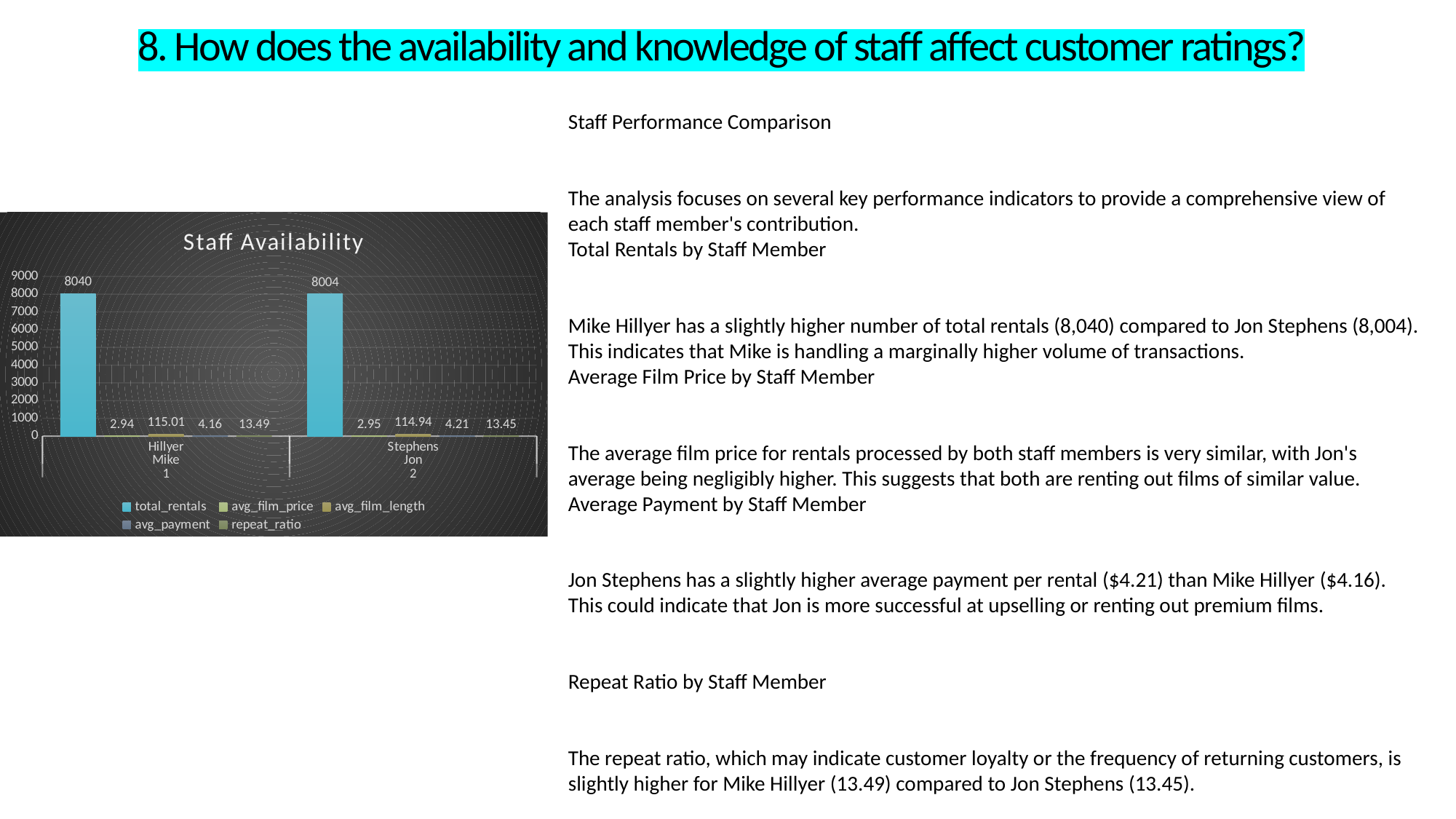

# 8. How does the availability and knowledge of staff affect customer ratings?
Staff Performance Comparison
The analysis focuses on several key performance indicators to provide a comprehensive view of each staff member's contribution.
Total Rentals by Staff Member
Mike Hillyer has a slightly higher number of total rentals (8,040) compared to Jon Stephens (8,004). This indicates that Mike is handling a marginally higher volume of transactions.
Average Film Price by Staff Member
The average film price for rentals processed by both staff members is very similar, with Jon's average being negligibly higher. This suggests that both are renting out films of similar value.
Average Payment by Staff Member
Jon Stephens has a slightly higher average payment per rental ($4.21) than Mike Hillyer ($4.16). This could indicate that Jon is more successful at upselling or renting out premium films.
Repeat Ratio by Staff Member
The repeat ratio, which may indicate customer loyalty or the frequency of returning customers, is slightly higher for Mike Hillyer (13.49) compared to Jon Stephens (13.45).
Summary
Both staff members are performing at a very similar level, with only marginal differences in their key metrics.
Mike Hillyer excels in the number of rentals and has a slightly better customer repeat ratio.
Jon Stephens is slightly more effective in terms of the average payment received per rental

### Chart: Staff Availability

| Category | total_rentals | avg_film_price | avg_film_length | avg_payment | repeat_ratio |
|---|---|---|---|---|---|
| Hillyer | 8040.0 | 2.940249 | 115.007 | 4.163824 | 13.4921 |
| Stephens | 8004.0 | 2.945022 | 114.935 | 4.214746 | 13.4544 |